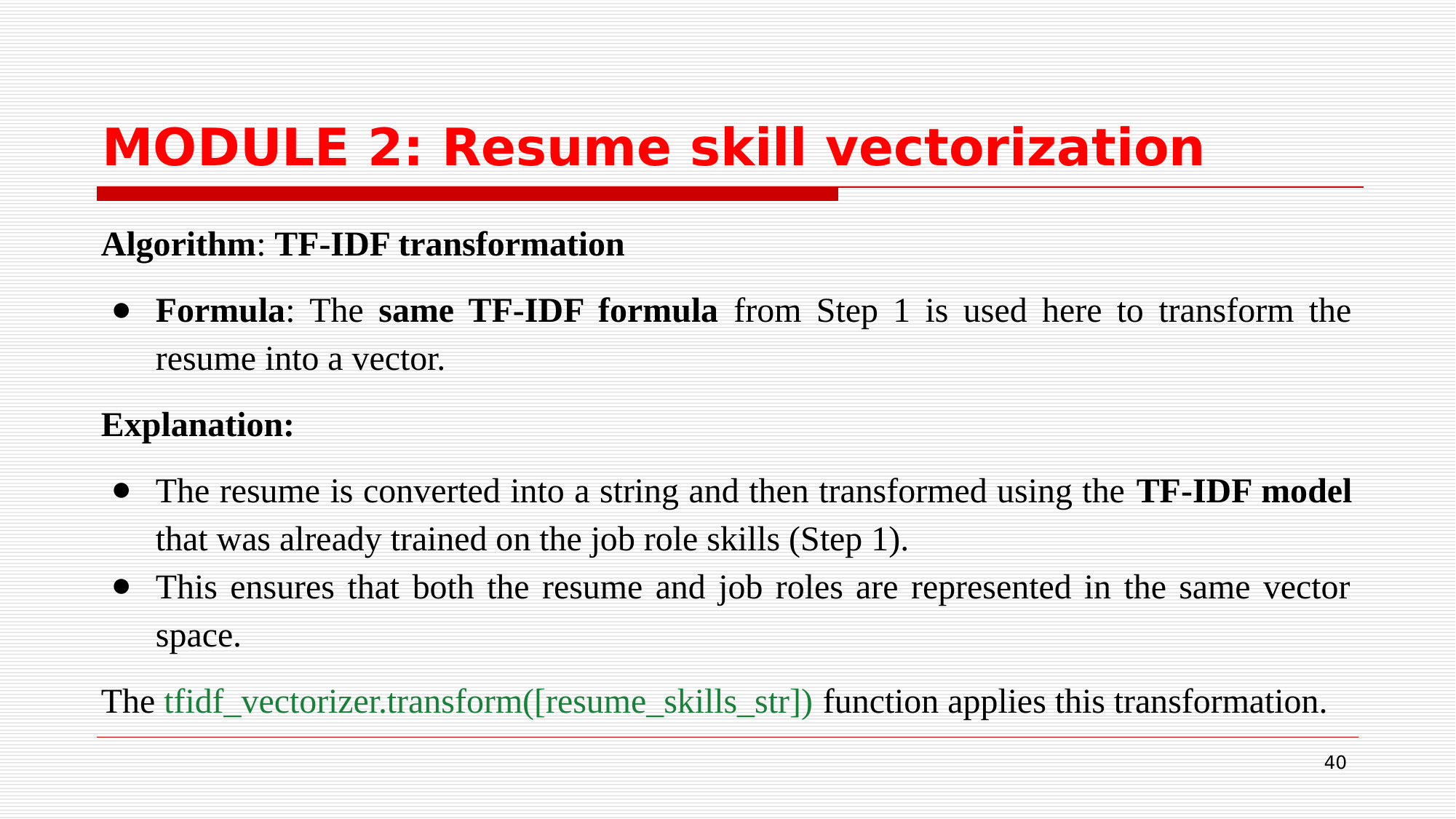

# MODULE 2: Resume skill vectorization
Algorithm: TF-IDF transformation
Formula: The same TF-IDF formula from Step 1 is used here to transform the resume into a vector.
Explanation:
The resume is converted into a string and then transformed using the TF-IDF model that was already trained on the job role skills (Step 1).
This ensures that both the resume and job roles are represented in the same vector space.
The tfidf_vectorizer.transform([resume_skills_str]) function applies this transformation.

40